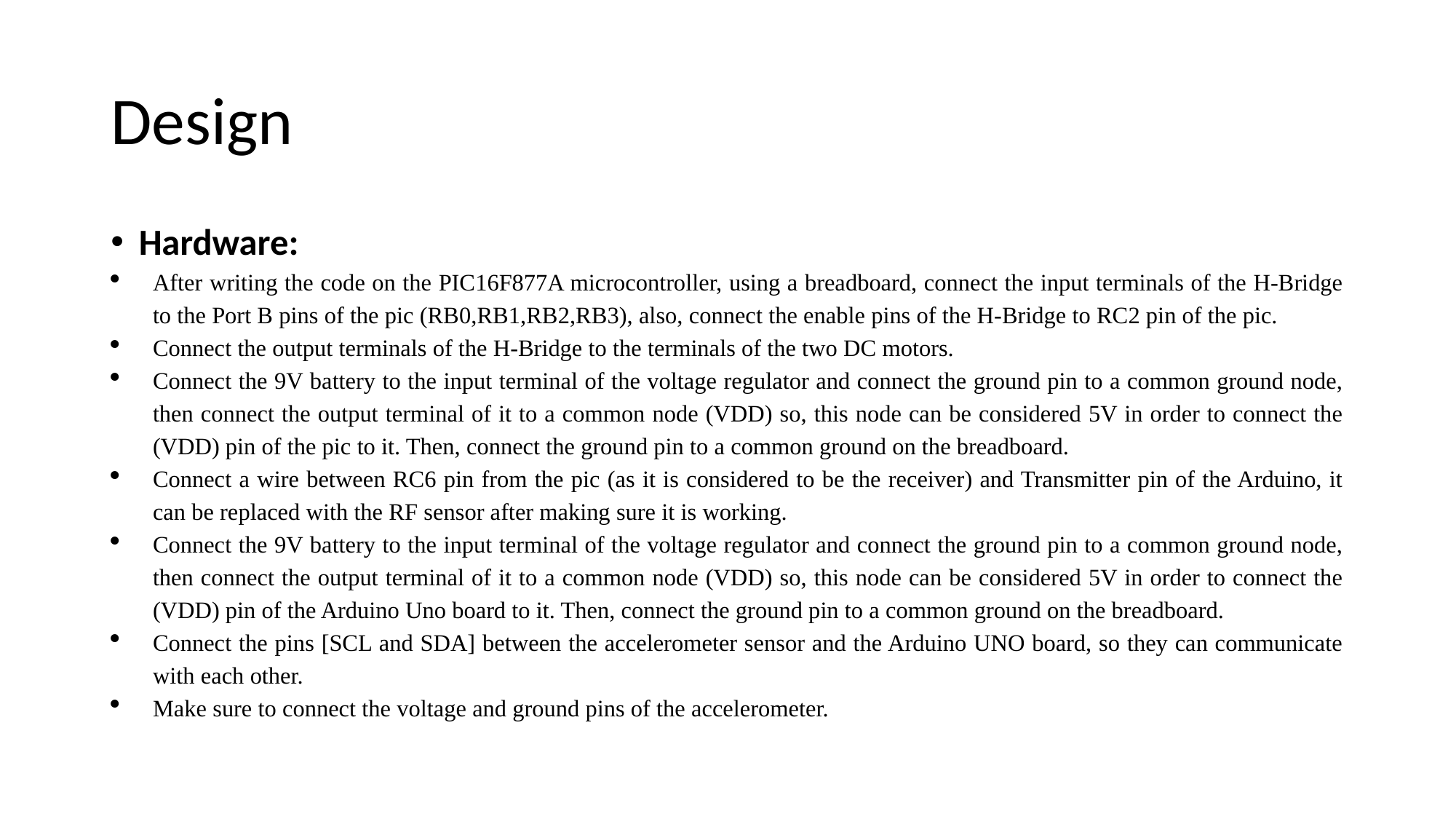

# Design
Hardware:
After writing the code on the PIC16F877A microcontroller, using a breadboard, connect the input terminals of the H-Bridge to the Port B pins of the pic (RB0,RB1,RB2,RB3), also, connect the enable pins of the H-Bridge to RC2 pin of the pic.
Connect the output terminals of the H-Bridge to the terminals of the two DC motors.
Connect the 9V battery to the input terminal of the voltage regulator and connect the ground pin to a common ground node, then connect the output terminal of it to a common node (VDD) so, this node can be considered 5V in order to connect the (VDD) pin of the pic to it. Then, connect the ground pin to a common ground on the breadboard.
Connect a wire between RC6 pin from the pic (as it is considered to be the receiver) and Transmitter pin of the Arduino, it can be replaced with the RF sensor after making sure it is working.
Connect the 9V battery to the input terminal of the voltage regulator and connect the ground pin to a common ground node, then connect the output terminal of it to a common node (VDD) so, this node can be considered 5V in order to connect the (VDD) pin of the Arduino Uno board to it. Then, connect the ground pin to a common ground on the breadboard.
Connect the pins [SCL and SDA] between the accelerometer sensor and the Arduino UNO board, so they can communicate with each other.
Make sure to connect the voltage and ground pins of the accelerometer.